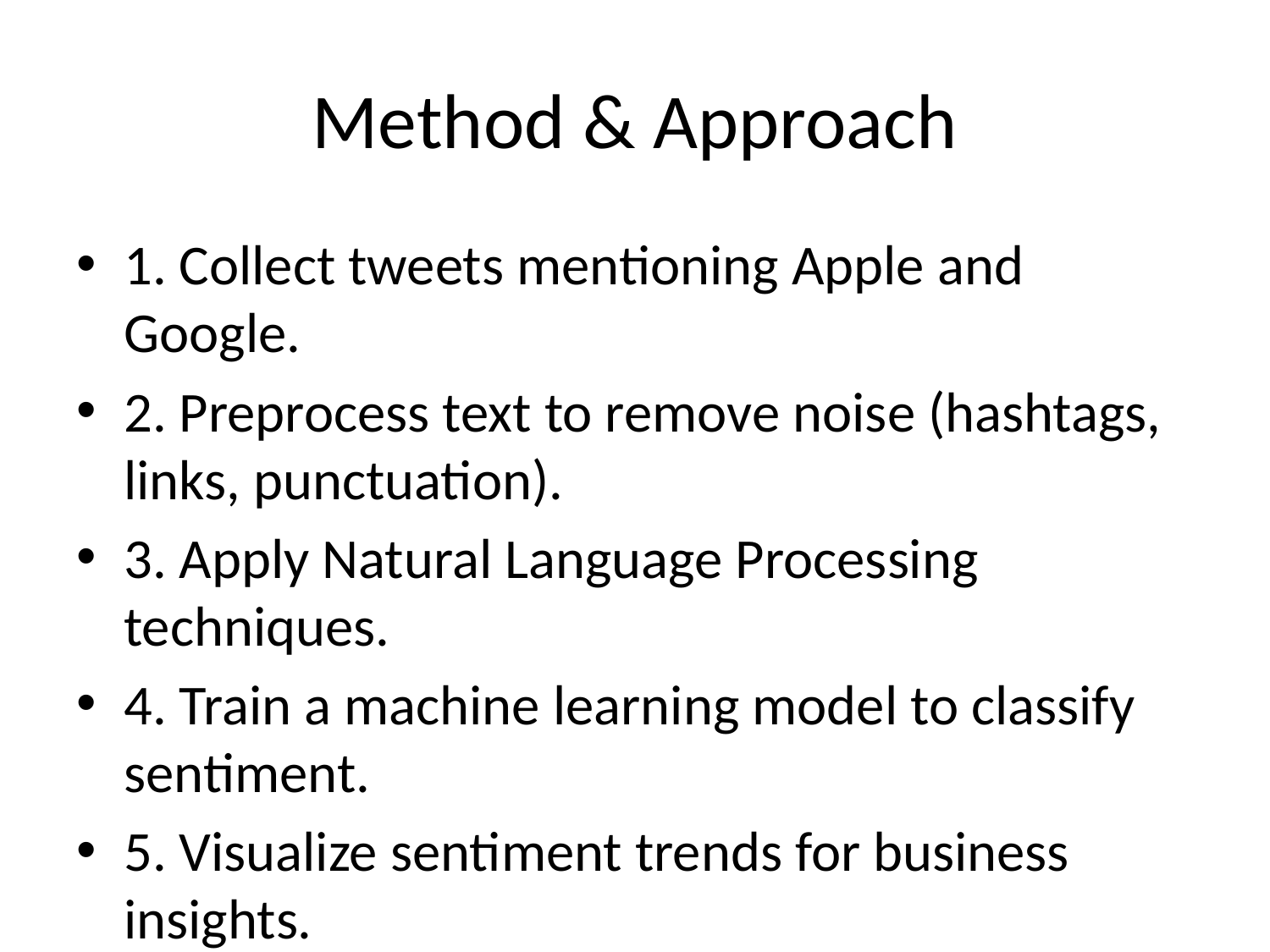

# Method & Approach
1. Collect tweets mentioning Apple and Google.
2. Preprocess text to remove noise (hashtags, links, punctuation).
3. Apply Natural Language Processing techniques.
4. Train a machine learning model to classify sentiment.
5. Visualize sentiment trends for business insights.